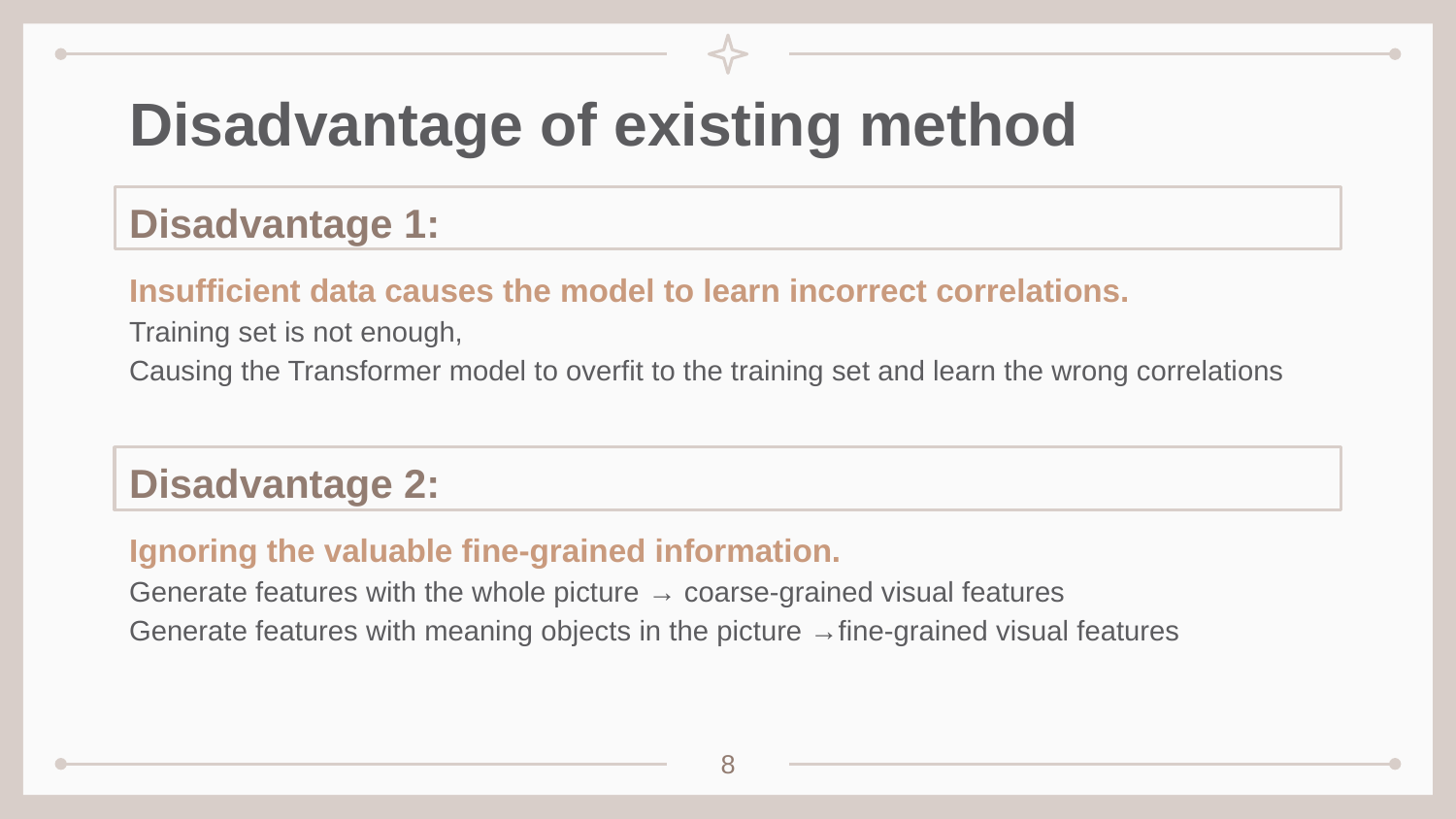

# Disadvantage of existing method
Disadvantage 1:
Insufficient data causes the model to learn incorrect correlations.
Training set is not enough,
Causing the Transformer model to overfit to the training set and learn the wrong correlations
Disadvantage 2:
Ignoring the valuable fine-grained information.
Generate features with the whole picture → coarse-grained visual features
Generate features with meaning objects in the picture →fine-grained visual features
8